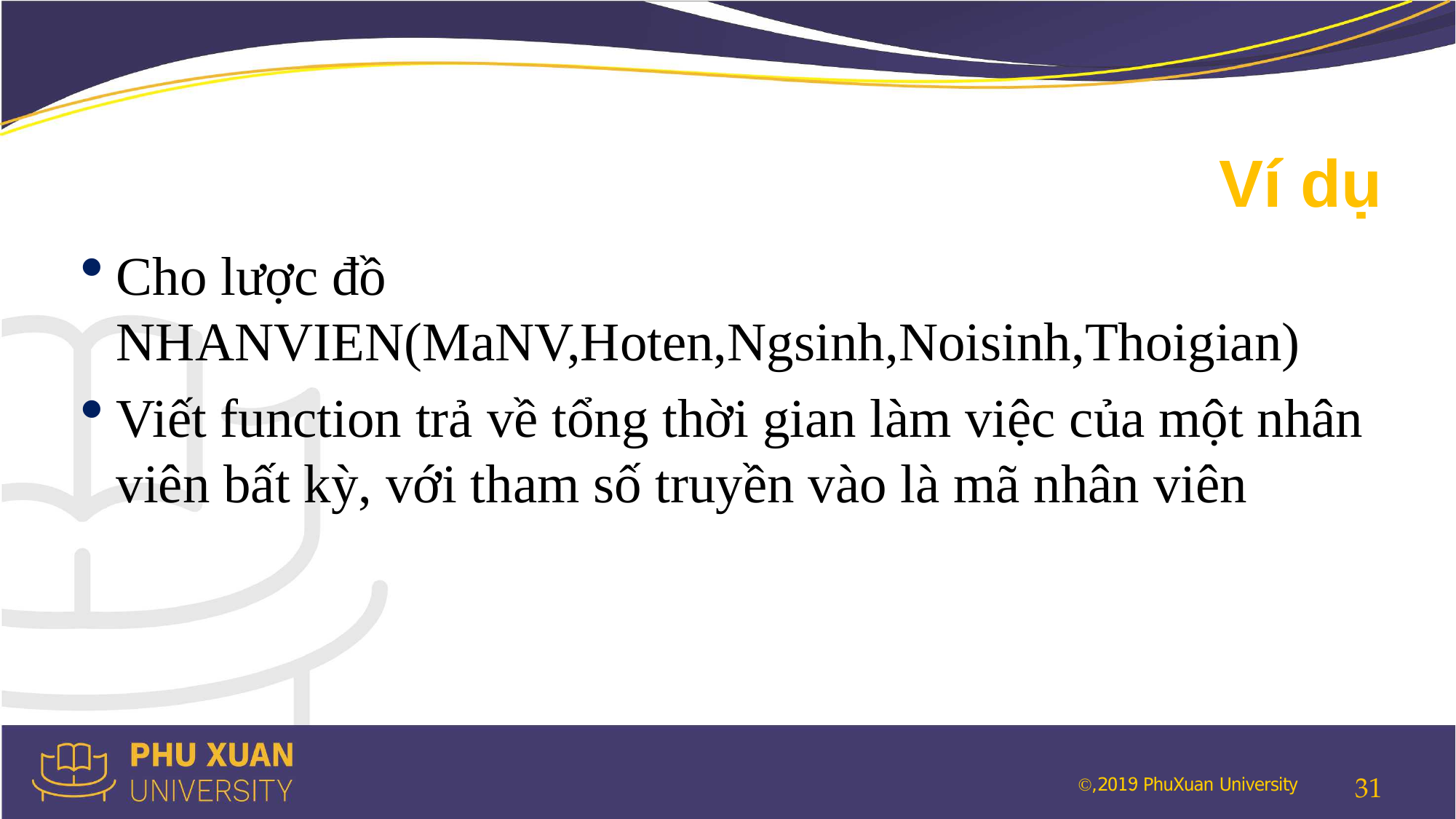

# Ví dụ
Cho lược đồ NHANVIEN(MaNV,Hoten,Ngsinh,Noisinh,Thoigian)
Viết function trả về tổng thời gian làm việc của một nhân viên bất kỳ, với tham số truyền vào là mã nhân viên
31